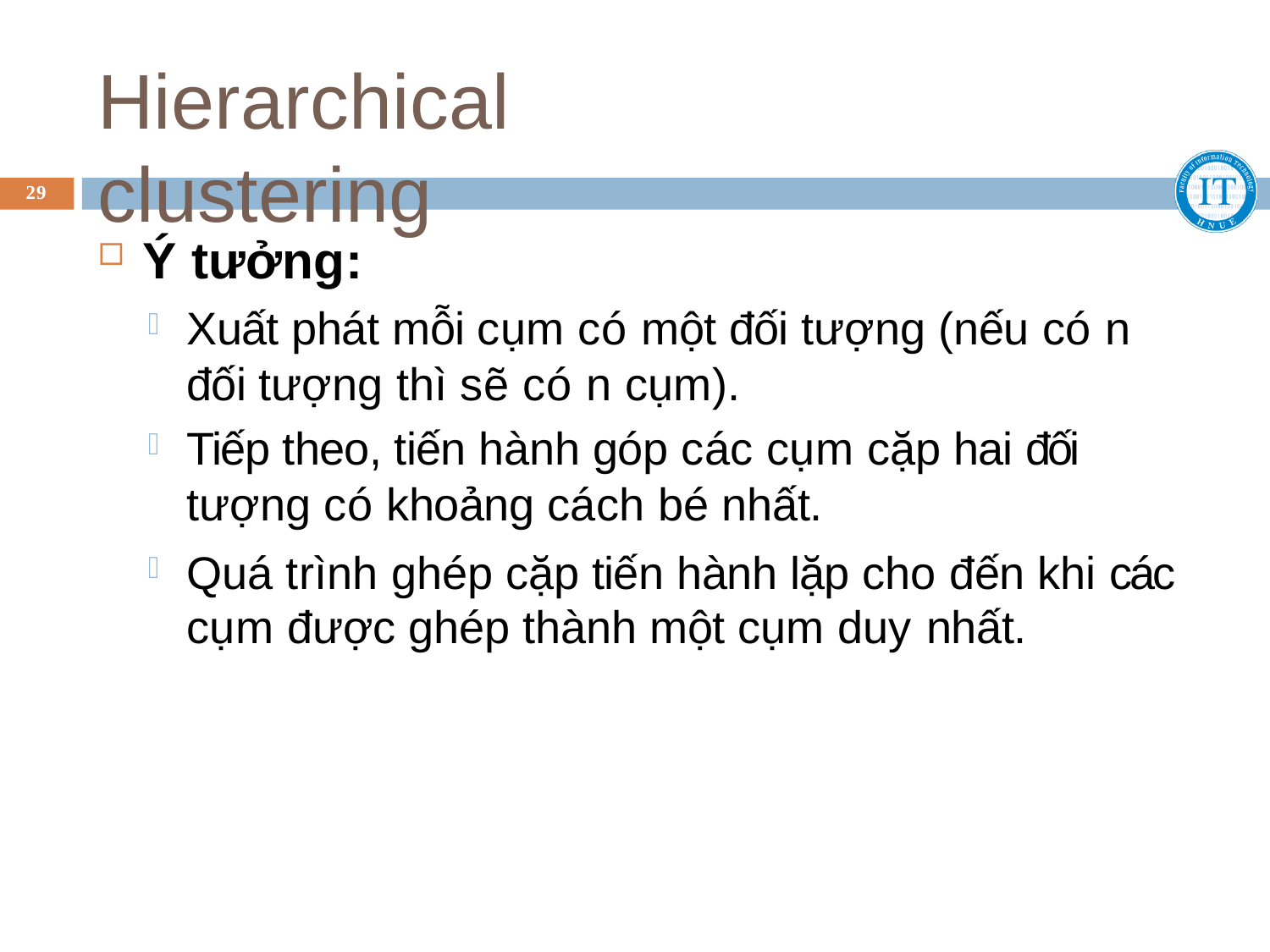

# Hierarchical clustering
29
Ý tưởng:
Xuất phát mỗi cụm có một đối tượng (nếu có n  đối tượng thì sẽ có n cụm).
Tiếp theo, tiến hành góp các cụm cặp hai đối  tượng có khoảng cách bé nhất.
Quá trình ghép cặp tiến hành lặp cho đến khi các  cụm được ghép thành một cụm duy nhất.